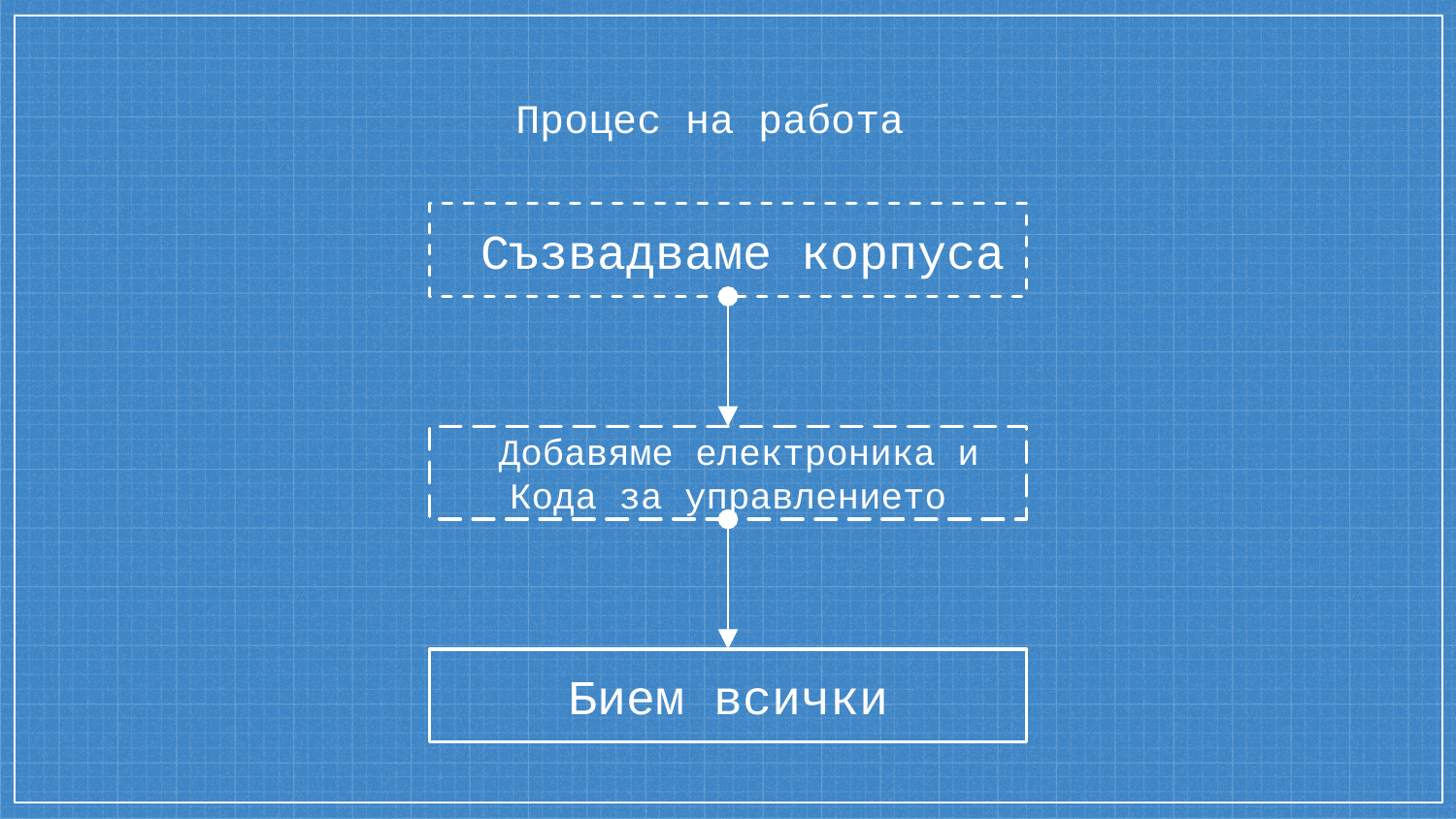

# Процес на работа
 Съзвадваме корпуса
 Добавяме електроника и
Кода за управлението
Бием всички